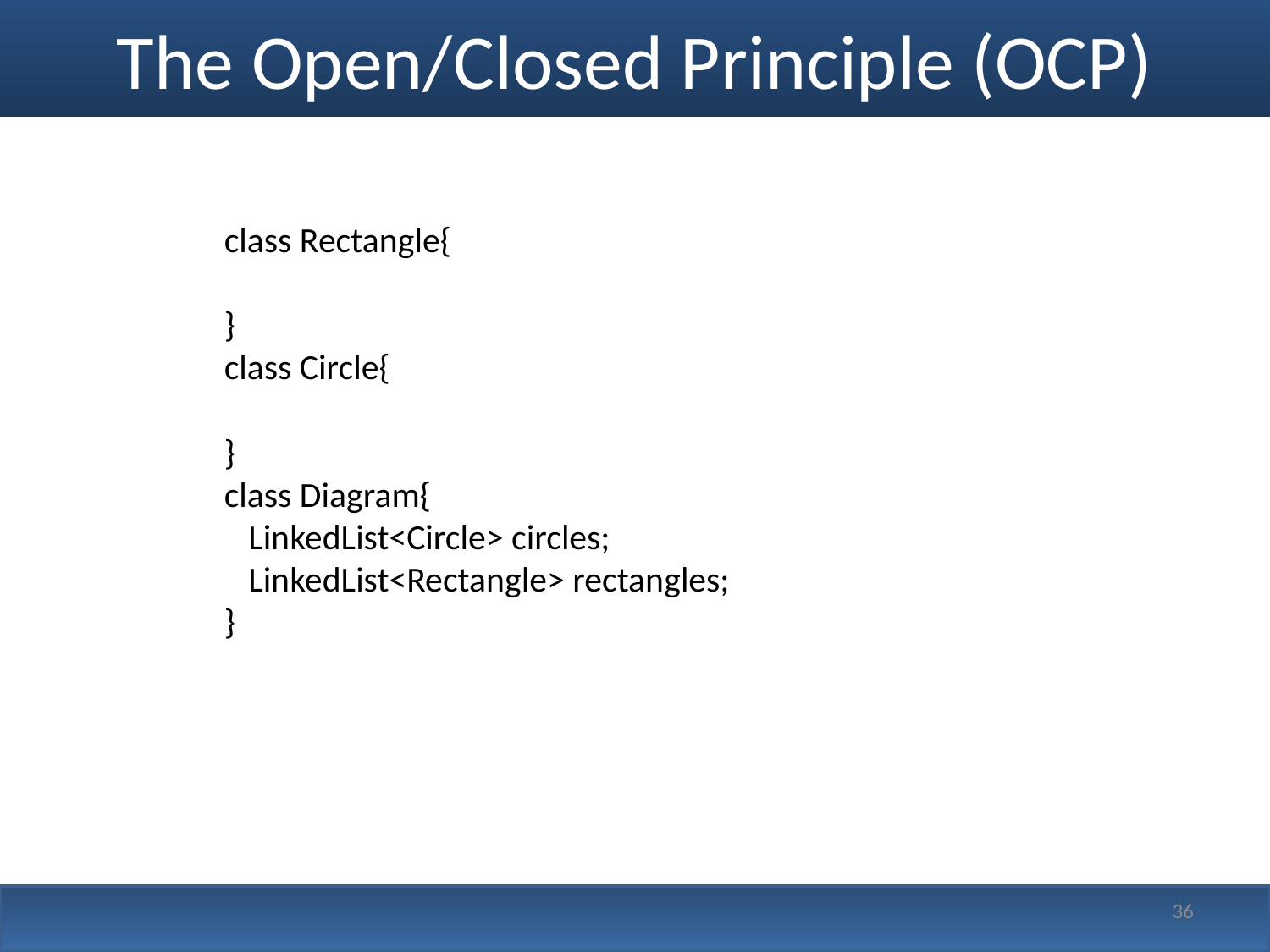

# The Open/Closed Principle (OCP)
class Rectangle{

}
class Circle{

}
class Diagram{
   LinkedList<Circle> circles;
   LinkedList<Rectangle> rectangles;
}
36